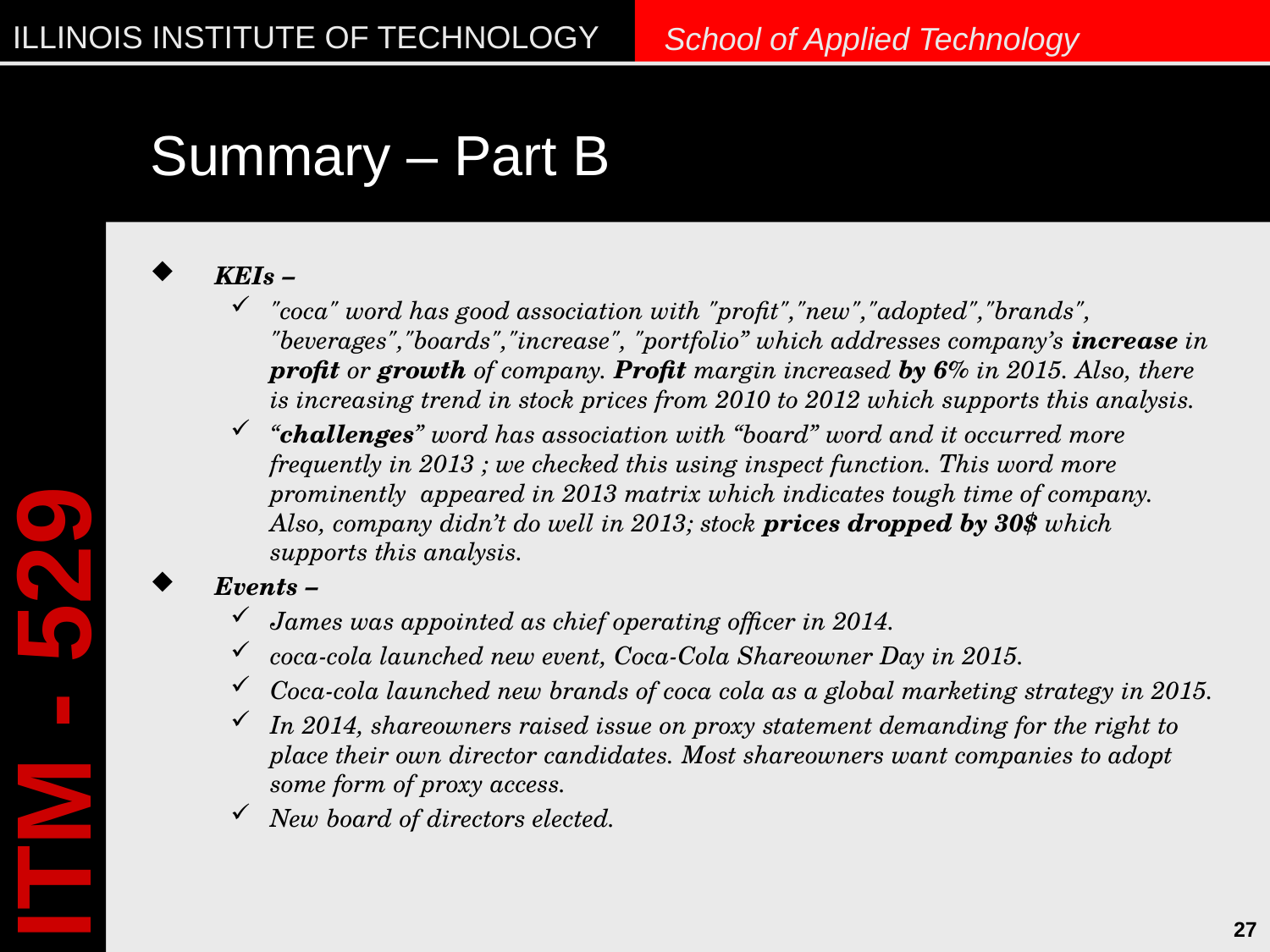

# Summary – Part B
KEIs –
"coca" word has good association with "profit","new","adopted","brands", "beverages","boards","increase", "portfolio” which addresses company’s increase in profit or growth of company. Profit margin increased by 6% in 2015. Also, there is increasing trend in stock prices from 2010 to 2012 which supports this analysis.
“challenges” word has association with “board” word and it occurred more frequently in 2013 ; we checked this using inspect function. This word more prominently  appeared in 2013 matrix which indicates tough time of company. Also, company didn’t do well in 2013; stock prices dropped by 30$ which supports this analysis.
Events –
James was appointed as chief operating officer in 2014.
coca-cola launched new event, Coca-Cola Shareowner Day in 2015.
Coca-cola launched new brands of coca cola as a global marketing strategy in 2015.
In 2014, shareowners raised issue on proxy statement demanding for the right to place their own director candidates. Most shareowners want companies to adopt some form of proxy access.
New board of directors elected.

27